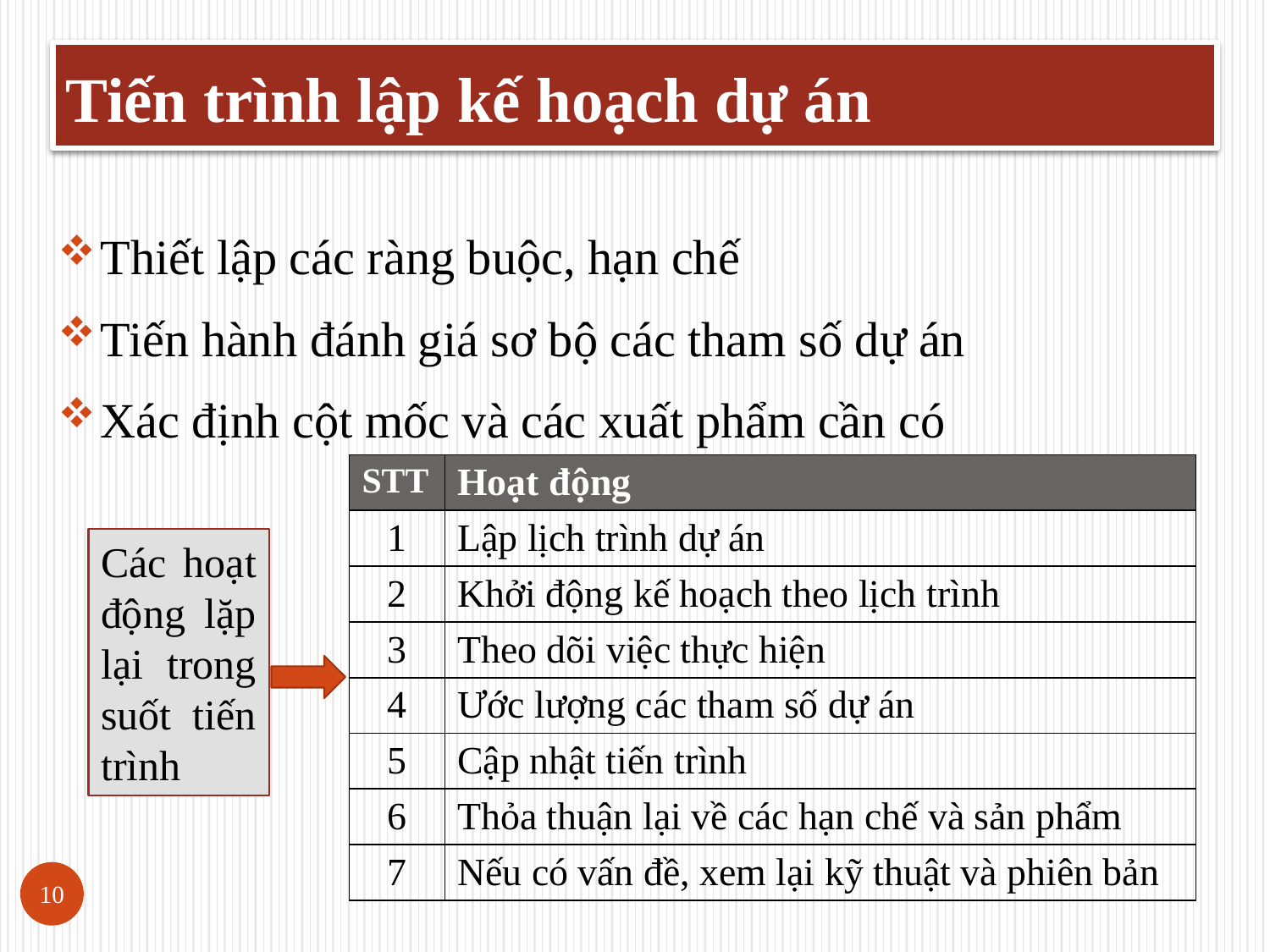

Tiến trình lập kế hoạch dự án
Thiết lập các ràng buộc, hạn chế
Tiến hành đánh giá sơ bộ các tham số dự án
Xác định cột mốc và các xuất phẩm cần có

| STT | Hoạt động |
| --- | --- |
| 1 | Lập lịch trình dự án |
| 2 | Khởi động kế hoạch theo lịch trình |
| 3 | Theo dõi việc thực hiện |
| 4 | Ước lượng các tham số dự án |
| 5 | Cập nhật tiến trình |
| 6 | Thỏa thuận lại về các hạn chế và sản phẩm |
| 7 | Nếu có vấn đề, xem lại kỹ thuật và phiên bản |
Các hoạt động lặp lại trong suốt tiến trình

10